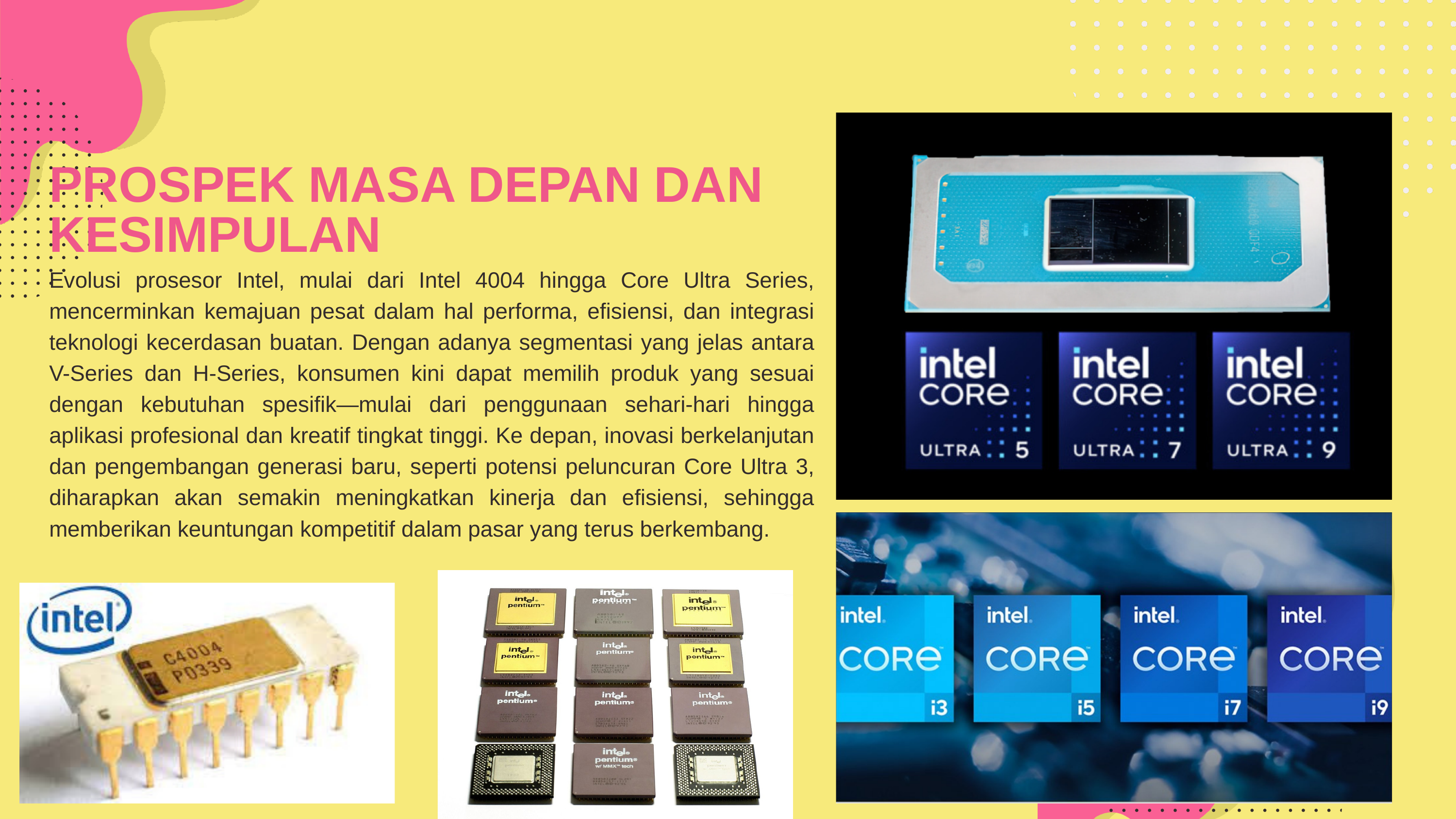

PROSPEK MASA DEPAN DAN KESIMPULAN

Evolusi prosesor Intel, mulai dari Intel 4004 hingga Core Ultra Series, mencerminkan kemajuan pesat dalam hal performa, efisiensi, dan integrasi teknologi kecerdasan buatan. Dengan adanya segmentasi yang jelas antara V-Series dan H-Series, konsumen kini dapat memilih produk yang sesuai dengan kebutuhan spesifik—mulai dari penggunaan sehari-hari hingga aplikasi profesional dan kreatif tingkat tinggi. Ke depan, inovasi berkelanjutan dan pengembangan generasi baru, seperti potensi peluncuran Core Ultra 3, diharapkan akan semakin meningkatkan kinerja dan efisiensi, sehingga memberikan keuntungan kompetitif dalam pasar yang terus berkembang.